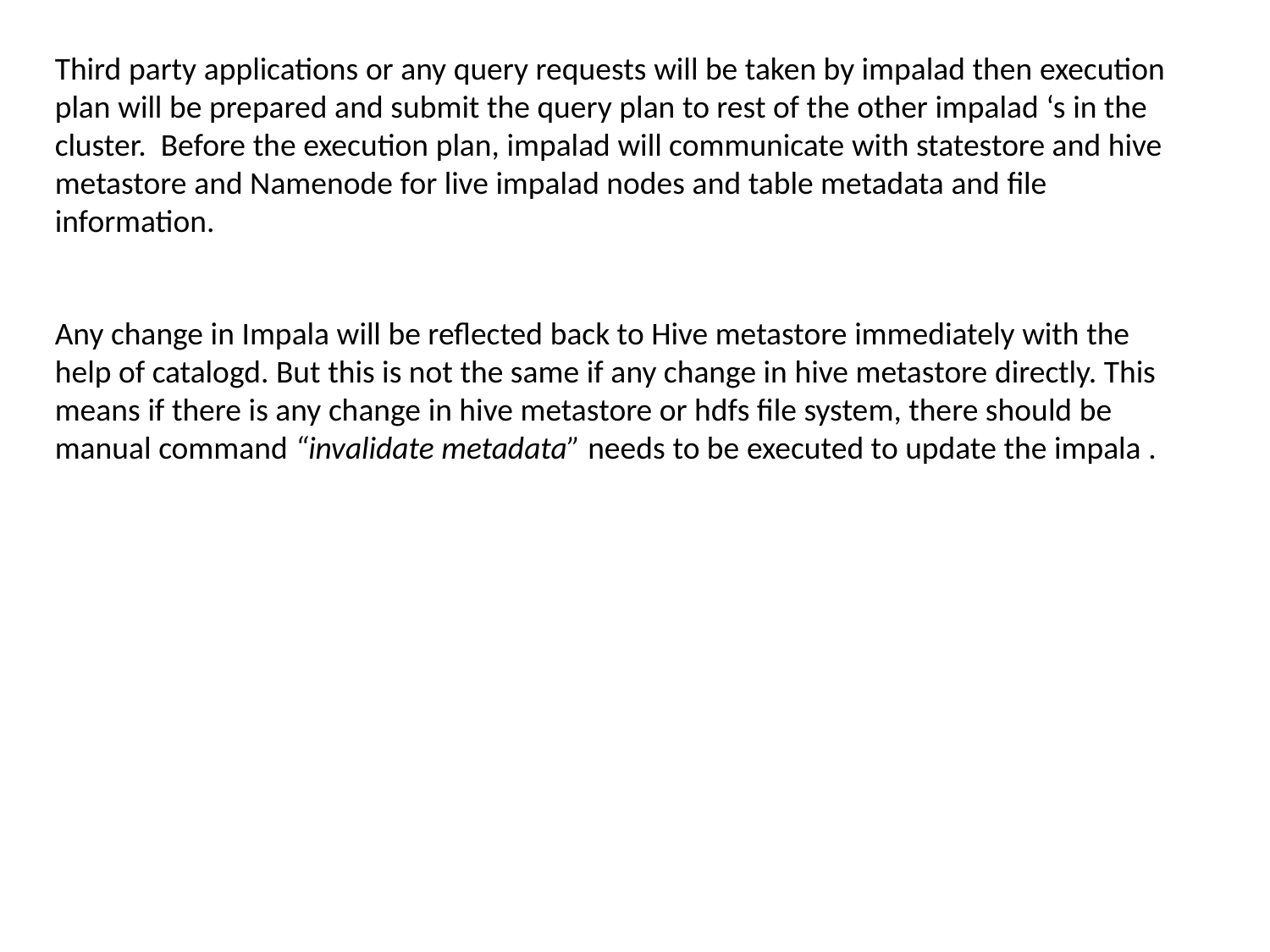

Third party applications or any query requests will be taken by impalad then execution plan will be prepared and submit the query plan to rest of the other impalad ‘s in the cluster.  Before the execution plan, impalad will communicate with statestore and hive metastore and Namenode for live impalad nodes and table metadata and file information.
Any change in Impala will be reflected back to Hive metastore immediately with the help of catalogd. But this is not the same if any change in hive metastore directly. This means if there is any change in hive metastore or hdfs file system, there should be manual command “invalidate metadata” needs to be executed to update the impala .